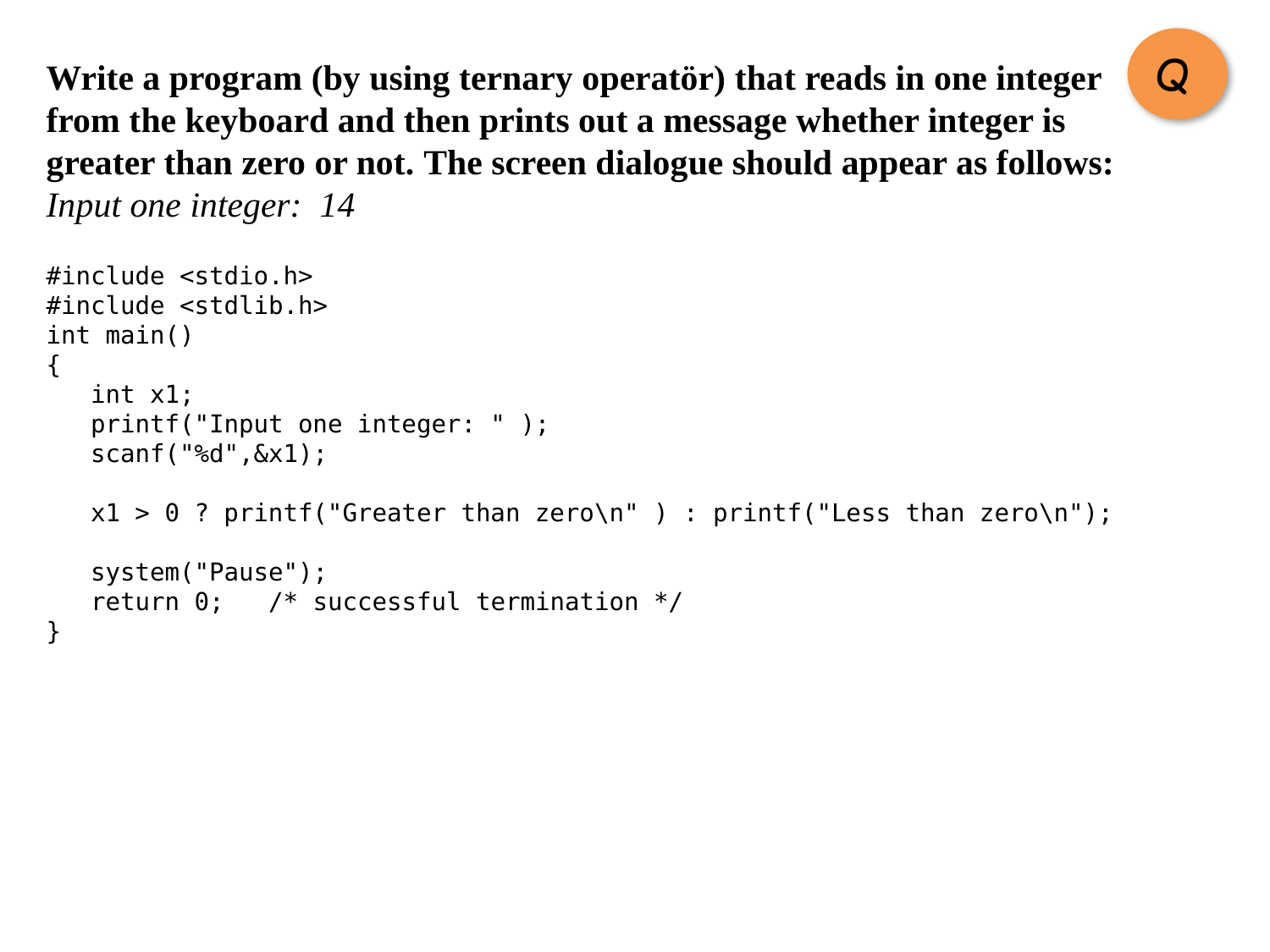

Q
Write a program (by using ternary operatör) that reads in one integer from the keyboard and then prints out a message whether integer is greater than zero or not. The screen dialogue should appear as follows:
Input one integer:  14

#include <stdio.h>
#include <stdlib.h>
int main()
{
   int x1;
   printf("Input one integer: " );
   scanf("%d",&x1);

   x1 > 0 ? printf("Greater than zero\n" ) : printf("Less than zero\n");

   system("Pause");
   return 0;   /* successful termination */
}